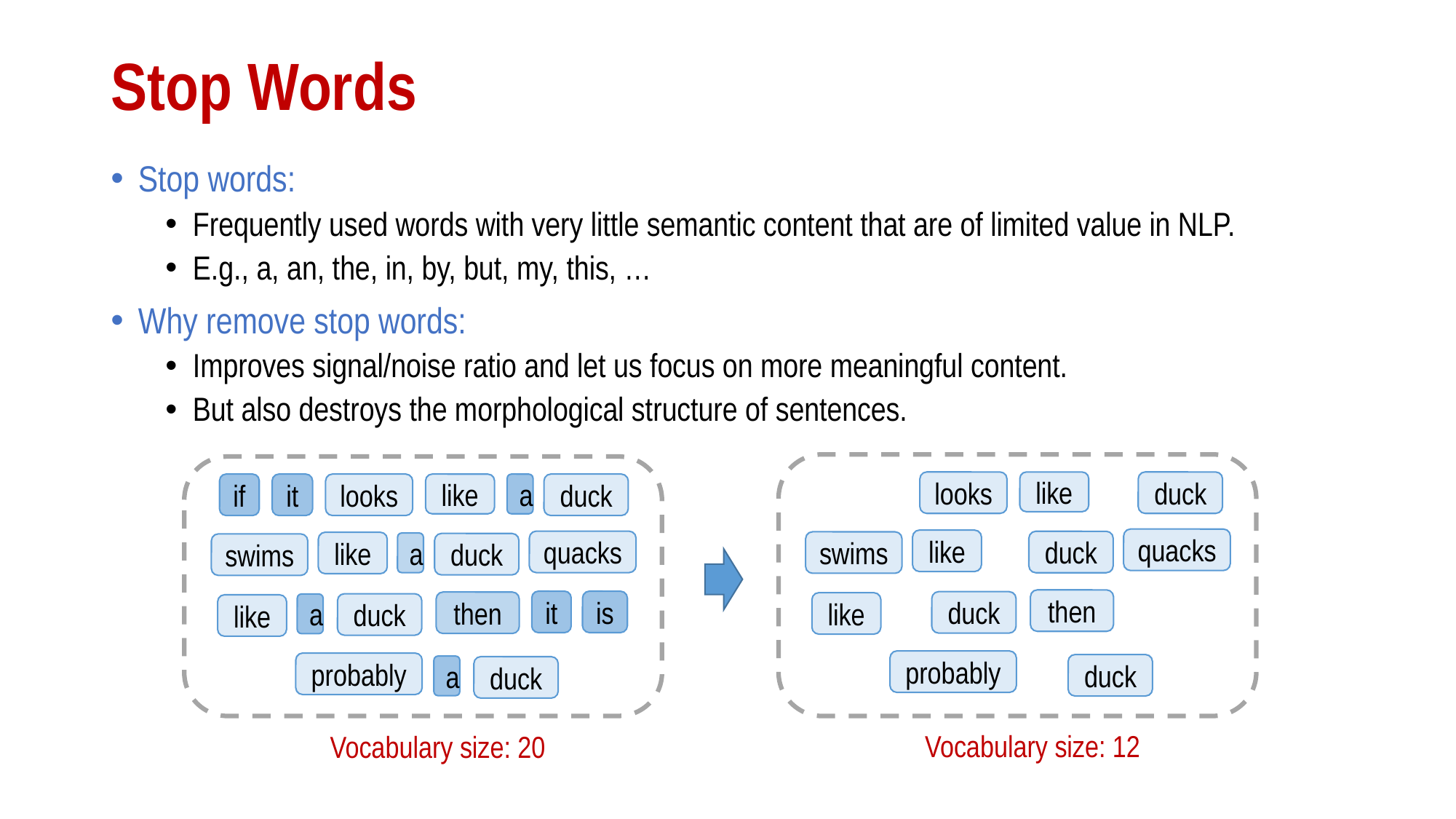

# Stop Words
Stop words:
Frequently used words with very little semantic content that are of limited value in NLP.
E.g., a, an, the, in, by, but, my, this, …
Why remove stop words:
Improves signal/noise ratio and let us focus on more meaningful content.
But also destroys the morphological structure of sentences.

duck
looks
like
if
a
duck
it
looks
like
quacks
like
quacks
duck
swims
like
a
duck
swims

then
it
is
duck
then
like
duck
a
like
probably
probably
duck
a
duck
Vocabulary size: 12
Vocabulary size: 20